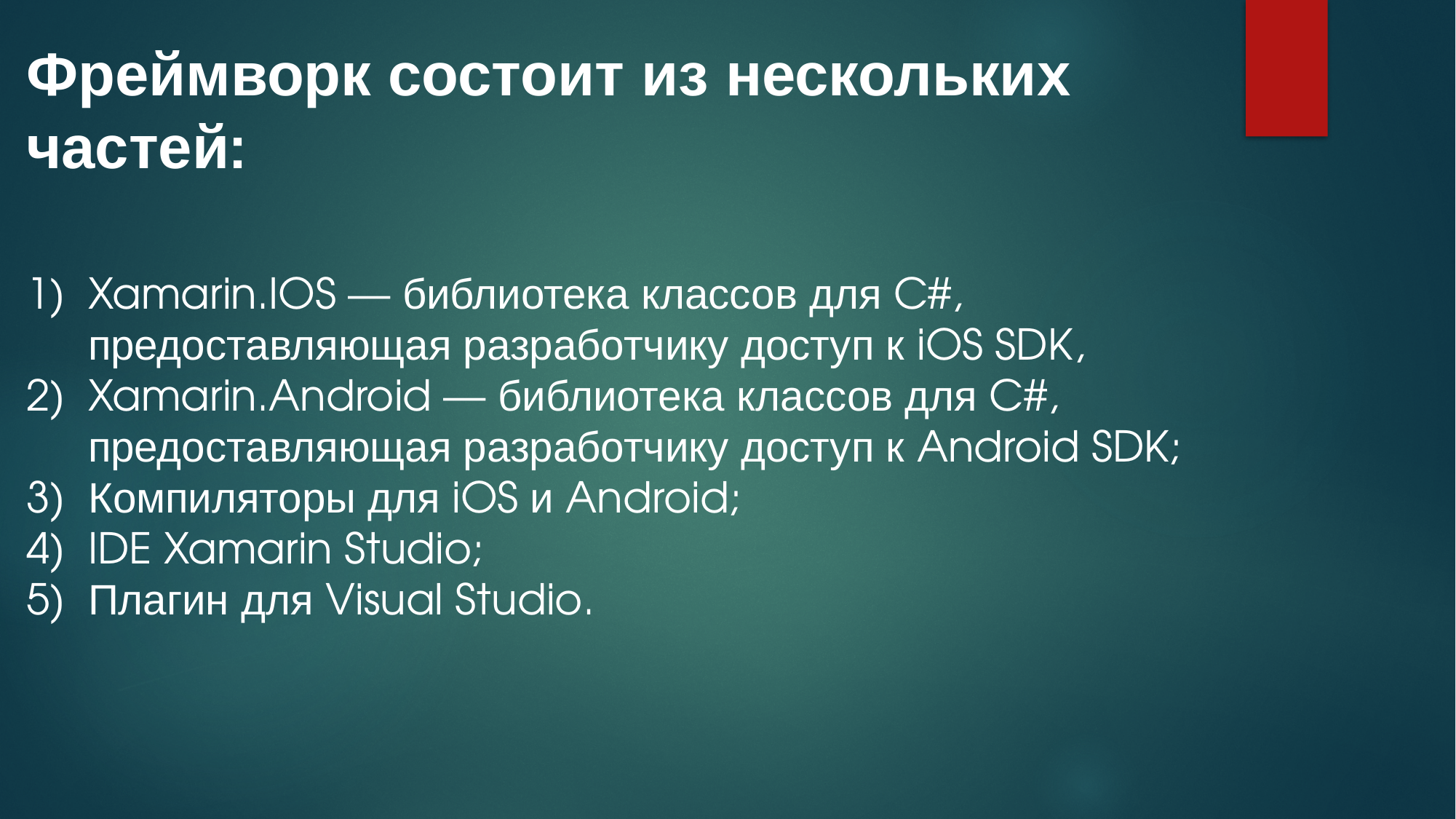

Фреймворк состоит из нескольких частей:
Xamarin.IOS — библиотека классов для C#, предоставляющая разработчику доступ к iOS SDK,
Xamarin.Android — библиотека классов для C#, предоставляющая разработчику доступ к Android SDK;
Компиляторы для iOS и Android;
IDE Xamarin Studio;
Плагин для Visual Studio.